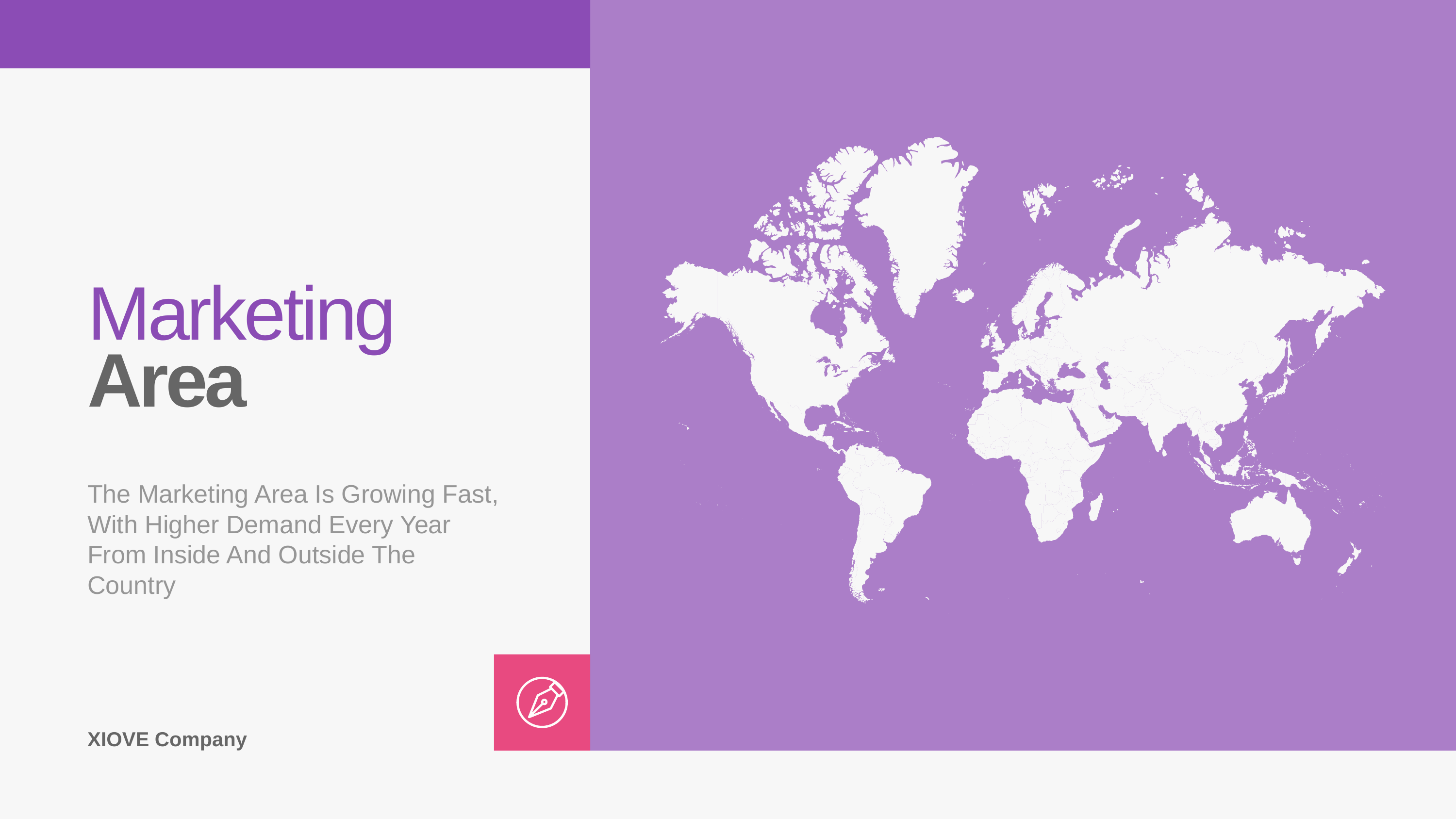

Marketing
Area
The Marketing Area Is Growing Fast, With Higher Demand Every Year From Inside And Outside The Country

XIOVE Company